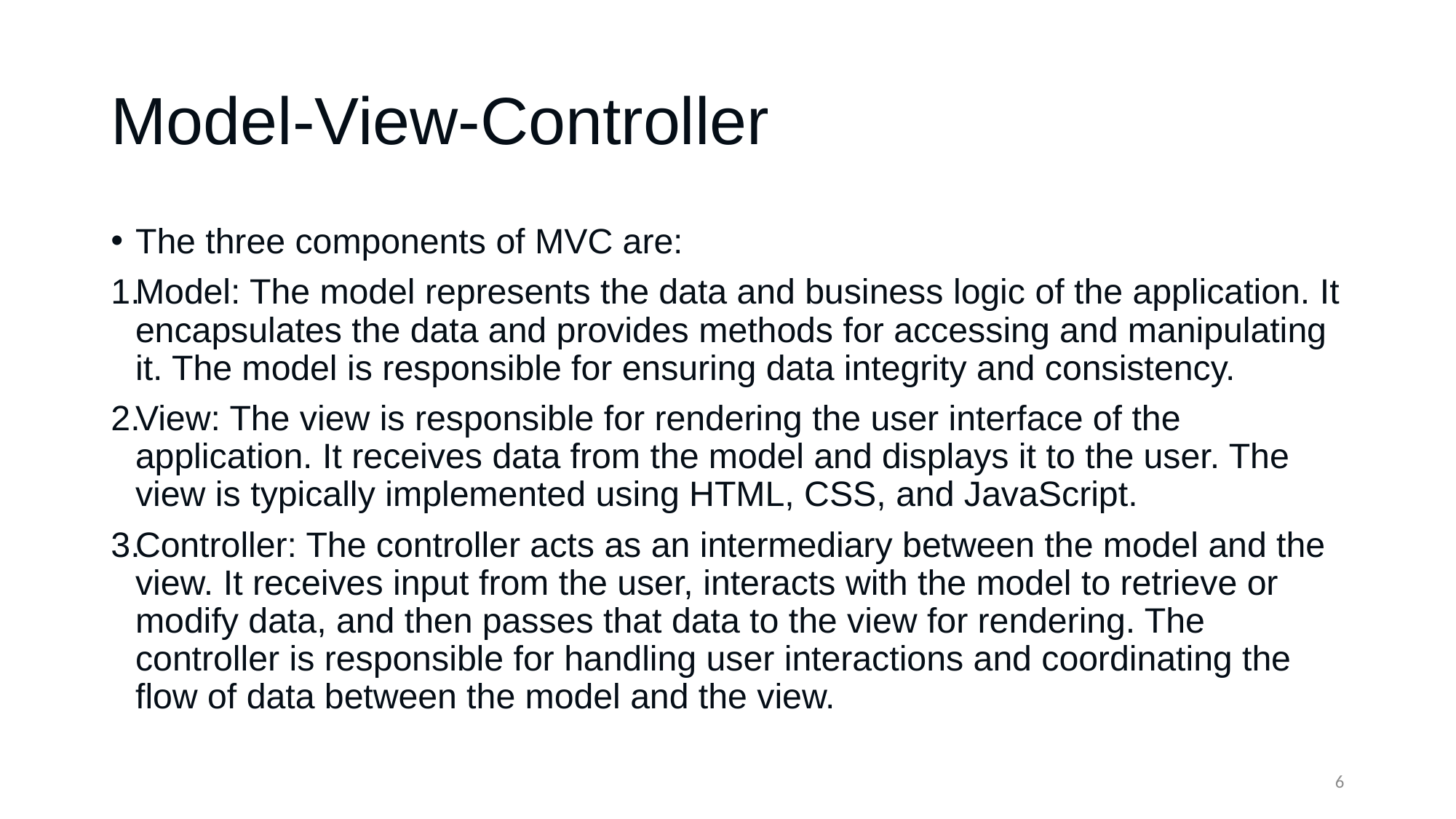

# Model-View-Controller
The three components of MVC are:
Model: The model represents the data and business logic of the application. It encapsulates the data and provides methods for accessing and manipulating it. The model is responsible for ensuring data integrity and consistency.
View: The view is responsible for rendering the user interface of the application. It receives data from the model and displays it to the user. The view is typically implemented using HTML, CSS, and JavaScript.
Controller: The controller acts as an intermediary between the model and the view. It receives input from the user, interacts with the model to retrieve or modify data, and then passes that data to the view for rendering. The controller is responsible for handling user interactions and coordinating the flow of data between the model and the view.

6